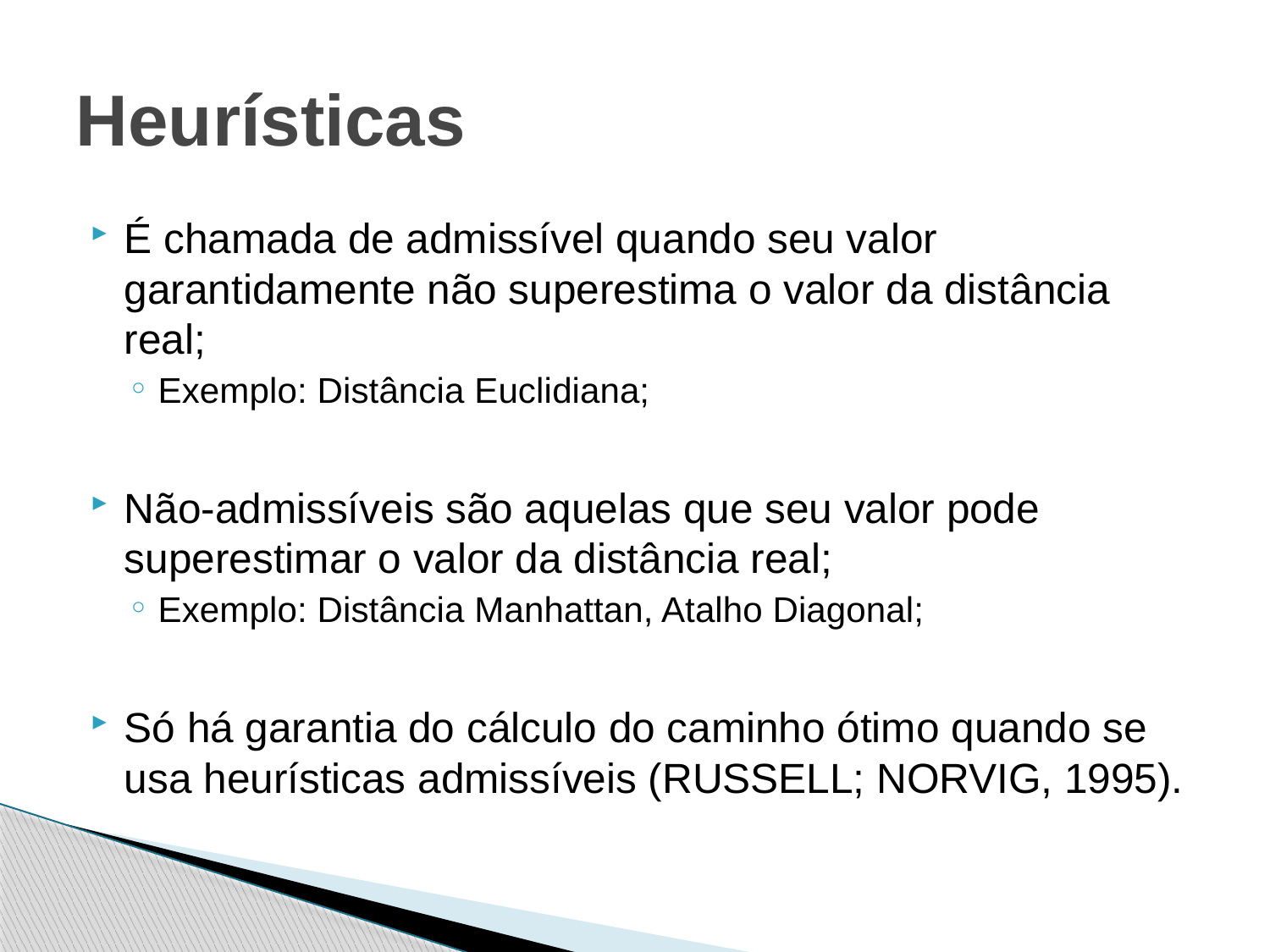

# Heurísticas
É chamada de admissível quando seu valor garantidamente não superestima o valor da distância real;
Exemplo: Distância Euclidiana;

Não-admissíveis são aquelas que seu valor pode superestimar o valor da distância real;
Exemplo: Distância Manhattan, Atalho Diagonal;

Só há garantia do cálculo do caminho ótimo quando se usa heurísticas admissíveis (RUSSELL; NORVIG, 1995).